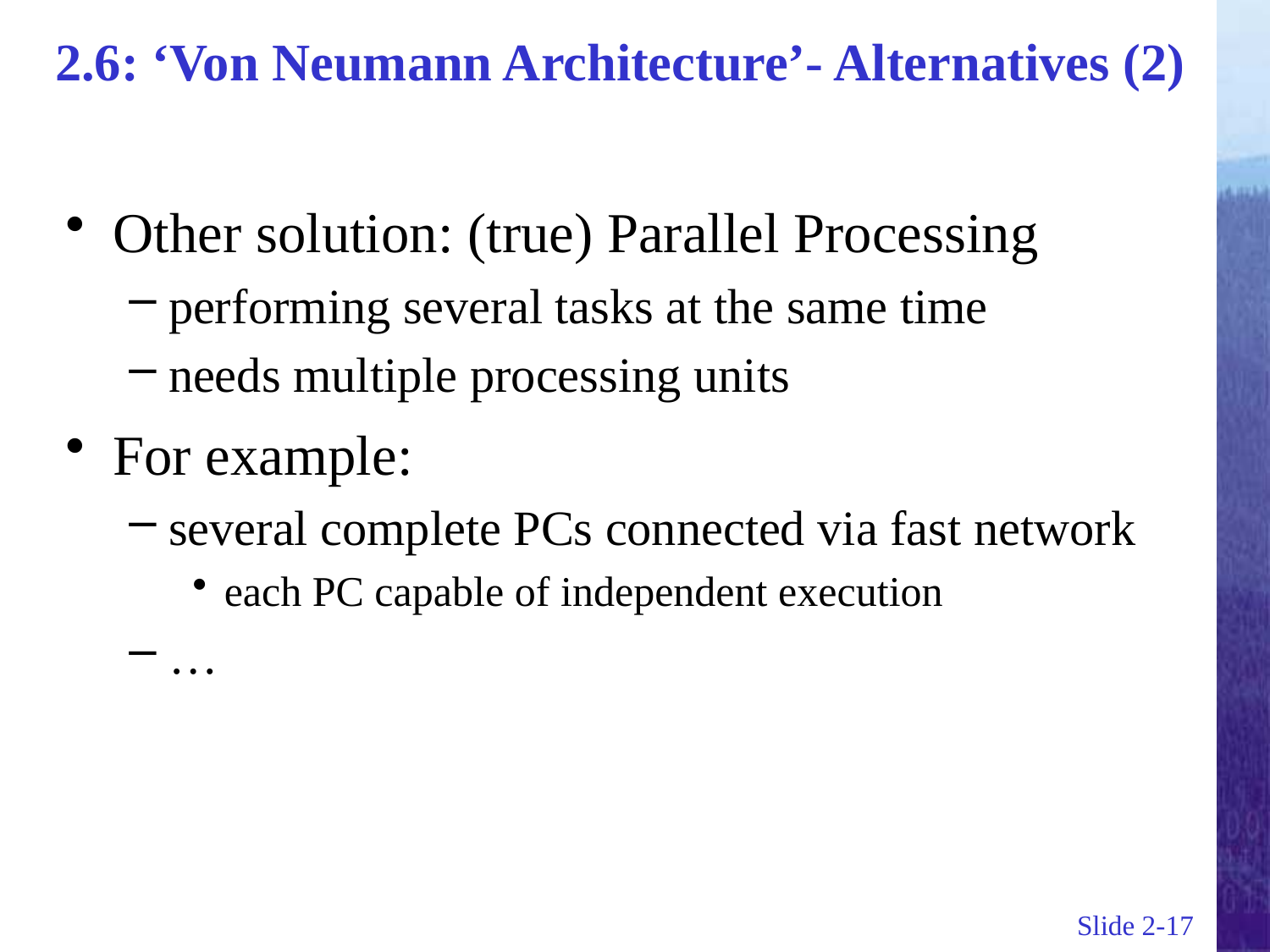

# 2.6: ‘Von Neumann Architecture’- Alternatives (2)
Other solution: (true) Parallel Processing
performing several tasks at the same time
needs multiple processing units
For example:
several complete PCs connected via fast network
each PC capable of independent execution
…